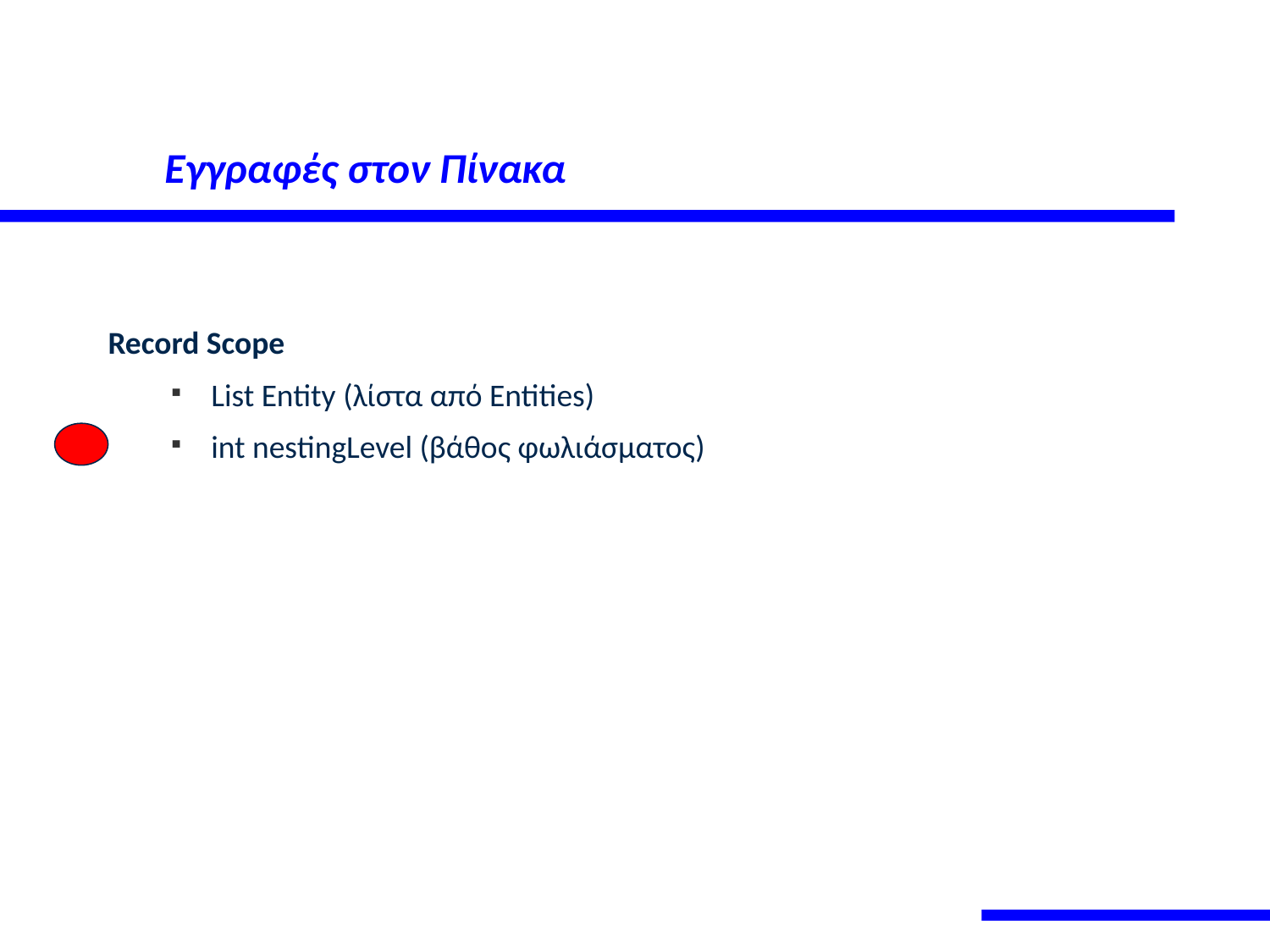

# Εγγραφές στον Πίνακα

Record Scope
List Entity (λίστα από Entities)
int nestingLevel (βάθος φωλιάσματος)